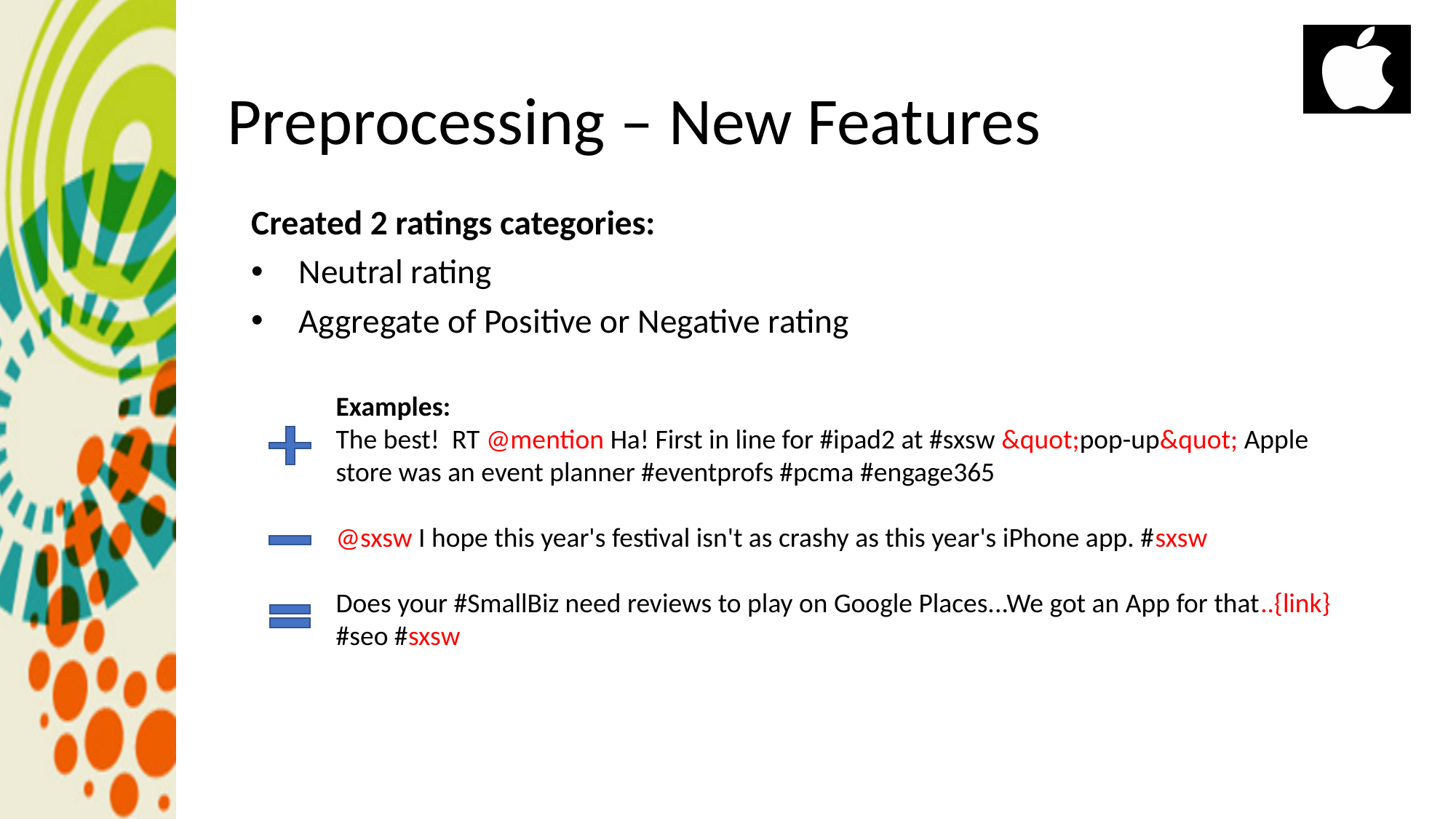

# Preprocessing – New Features
Created 2 ratings categories:
Neutral rating
Aggregate of Positive or Negative rating
Examples:
The best!  RT @mention Ha! First in line for #ipad2 at #sxsw &quot;pop-up&quot; Apple store was an event planner #eventprofs #pcma #engage365

@sxsw I hope this year's festival isn't as crashy as this year's iPhone app. #sxsw

Does your #SmallBiz need reviews to play on Google Places...We got an App for that..{link} #seo #sxsw